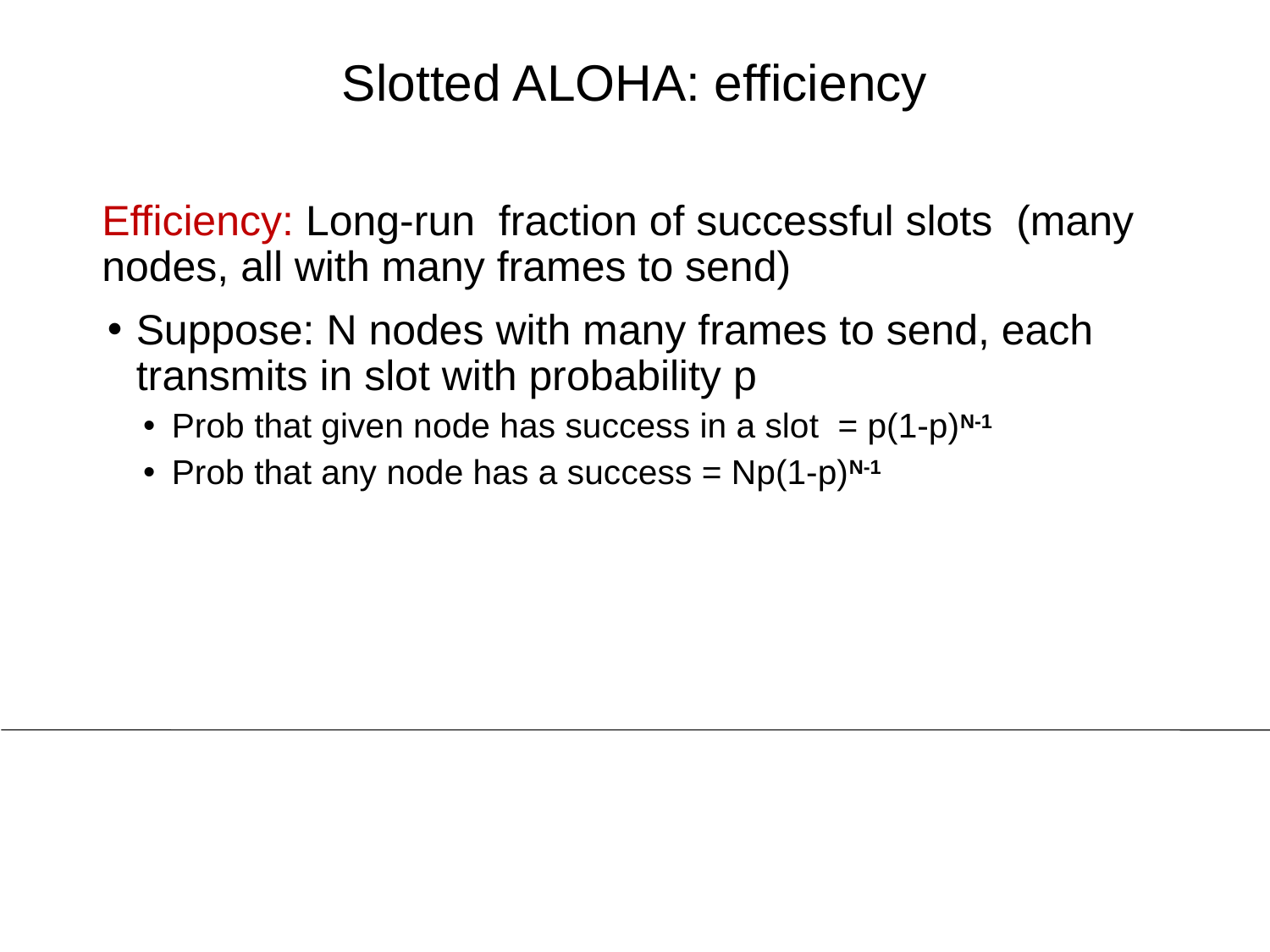

# Slotted ALOHA: efficiency
Efficiency: Long-run  fraction of successful slots  (many nodes, all with many frames to send)
Suppose: N nodes with many frames to send, each transmits in slot with probability p
Prob that given node has success in a slot  = p(1-p)N-1
Prob that any node has a success = Np(1-p)N-1